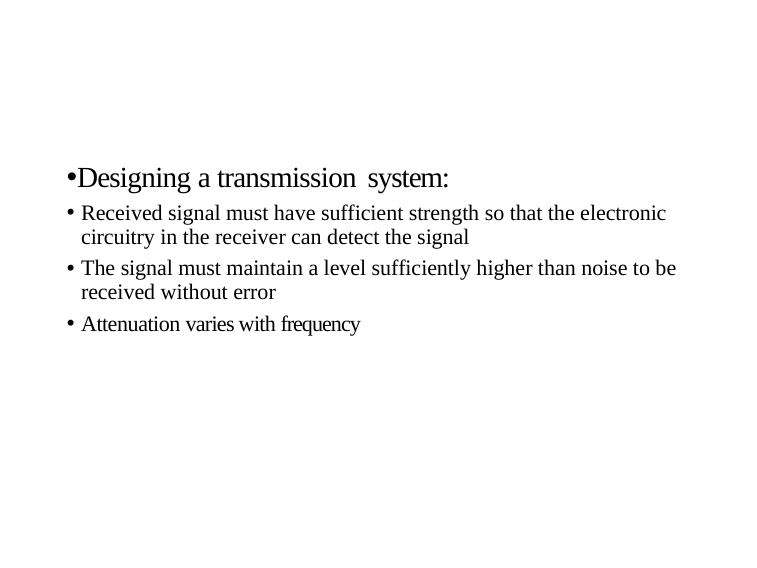

Designing a transmission system:
Received signal must have sufficient strength so that the electronic circuitry in the receiver can detect the signal
The signal must maintain a level sufficiently higher than noise to be received without error
Attenuation varies with frequency